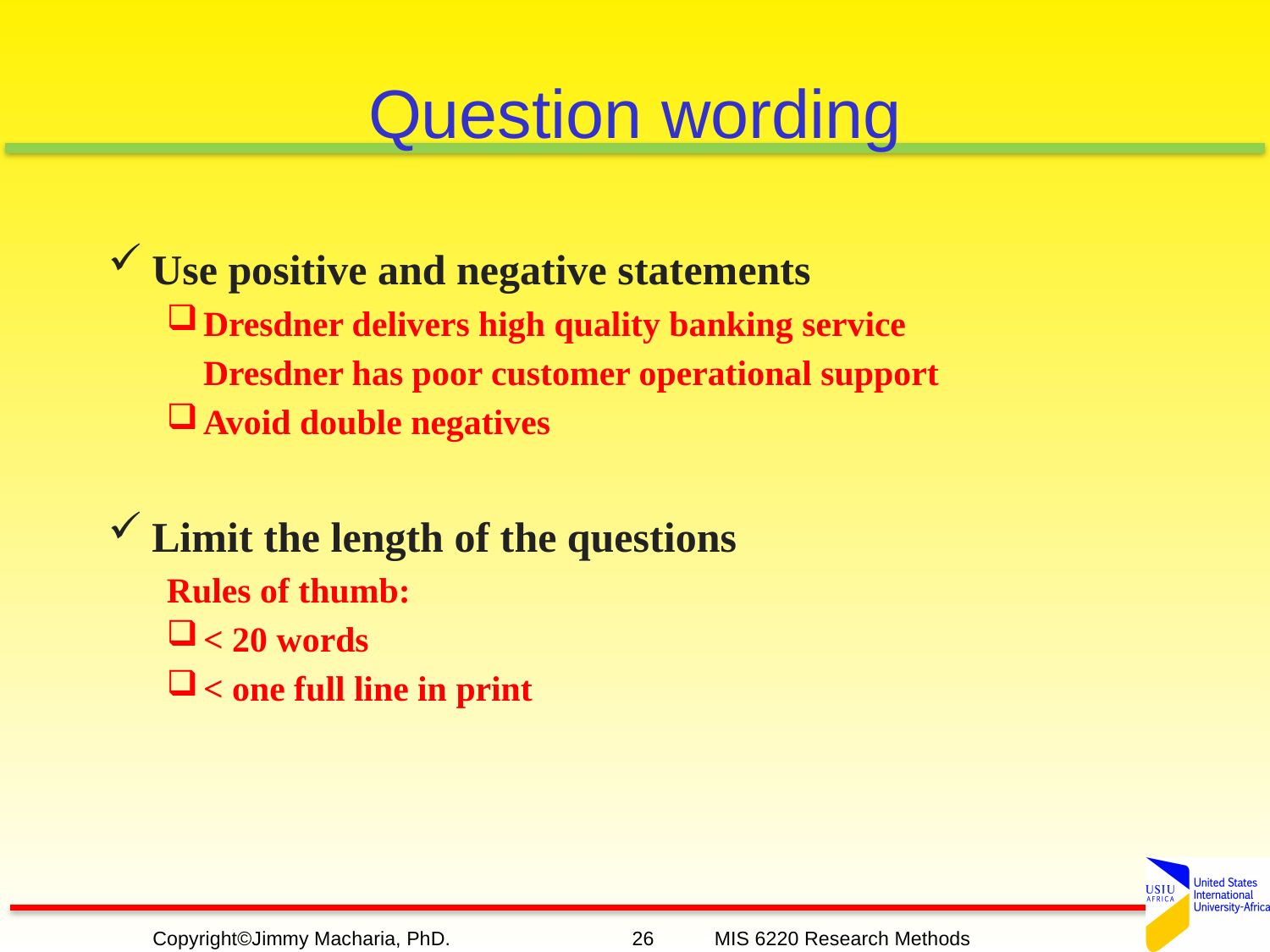

# Question wording
Use positive and negative statements
Dresdner delivers high quality banking service
	Dresdner has poor customer operational support
Avoid double negatives

Limit the length of the questions
Rules of thumb:
< 20 words
< one full line in print